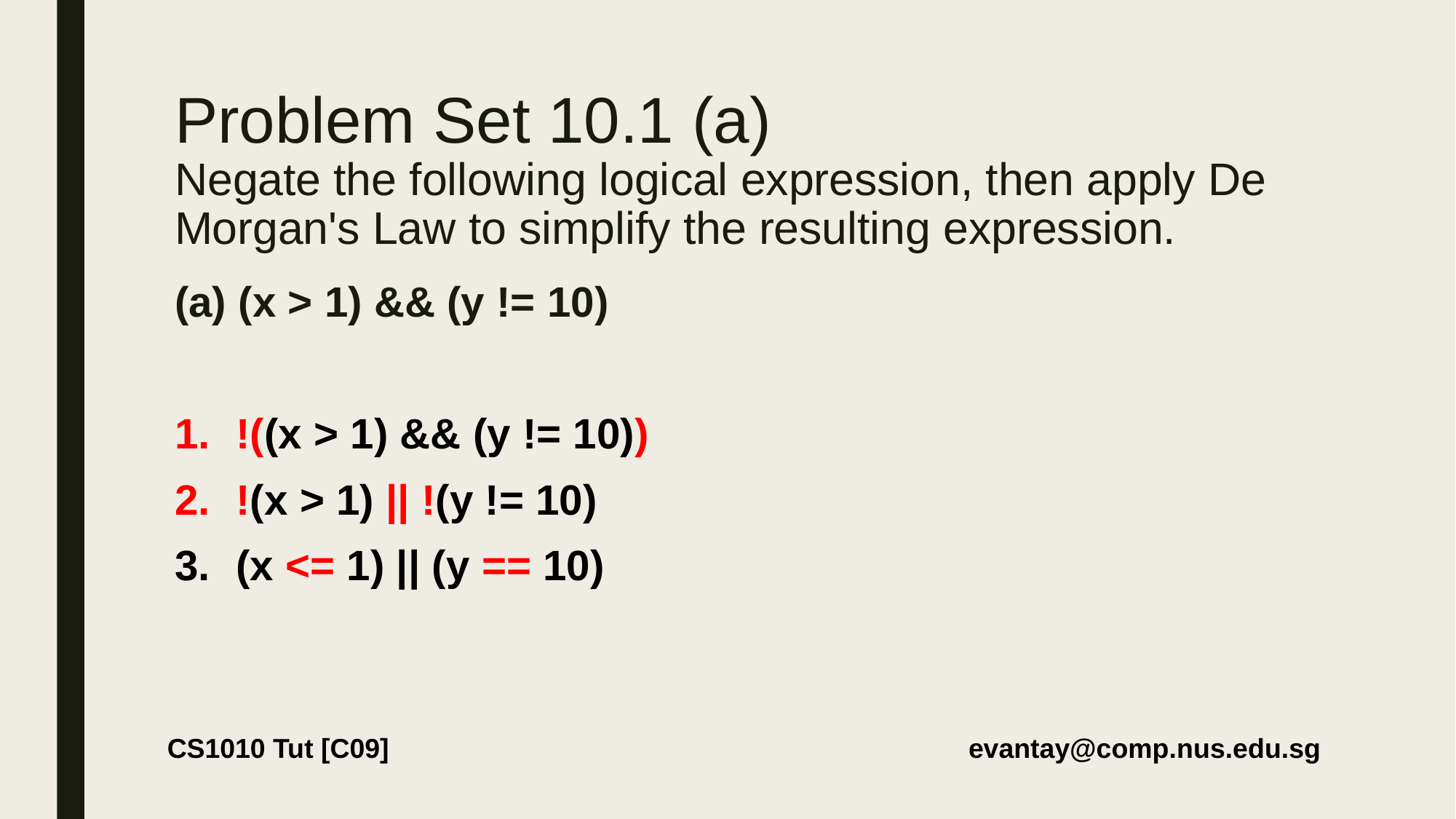

# Problem Set 10.1 (a) Negate the following logical expression, then apply De Morgan's Law to simplify the resulting expression.
(a) (x > 1) && (y != 10)

!((x > 1) && (y != 10))
!(x > 1) || !(y != 10)
(x <= 1) || (y == 10)